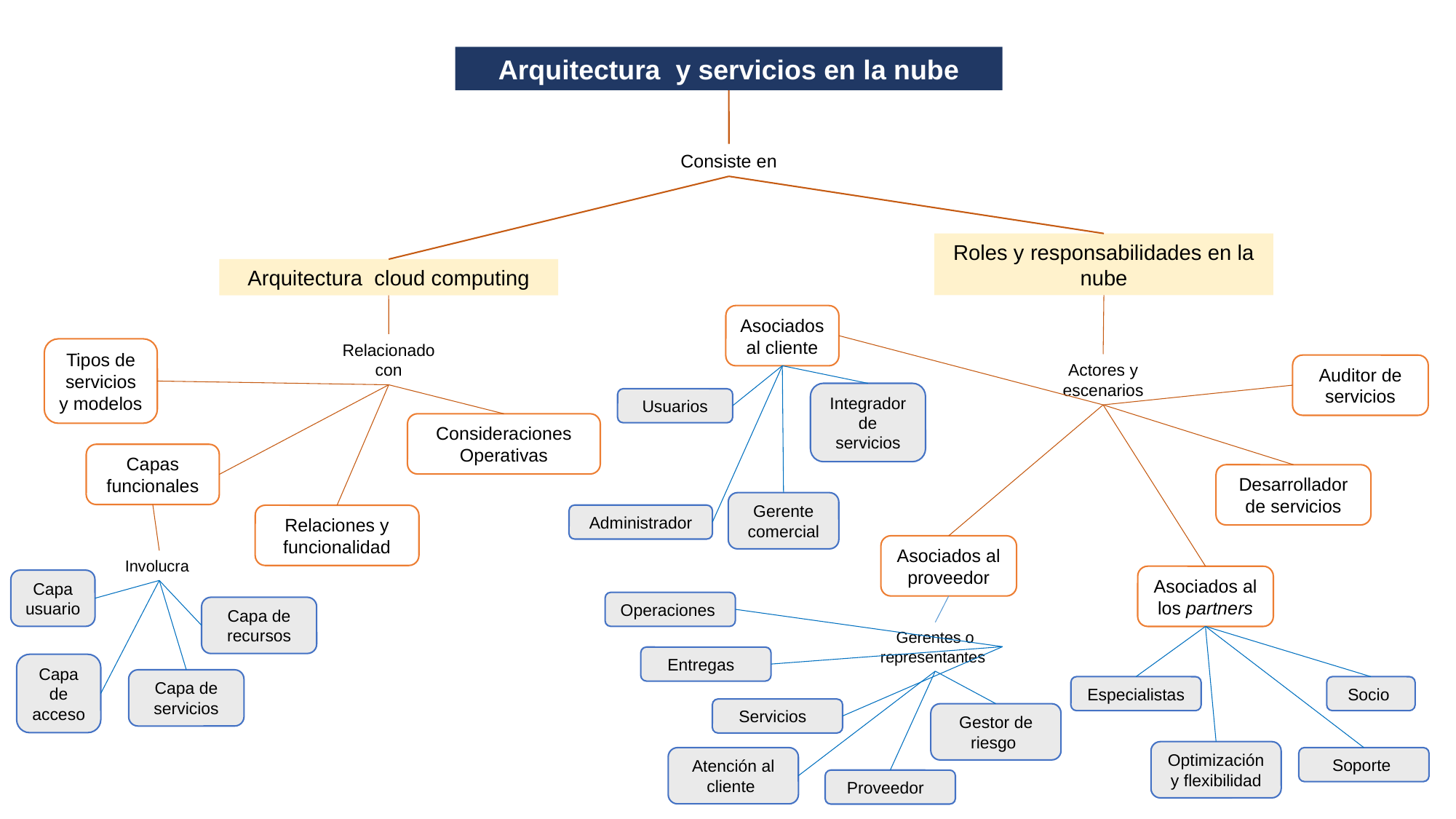

Arquitectura  y servicios en la nube
Consiste en
Roles y responsabilidades en la nube
Arquitectura  cloud computing
Asociados al cliente
Relacionado con
Tipos de servicios y modelos
Actores y escenarios
Auditor de servicios
Integrador de servicios
Usuarios
Consideraciones Operativas
Capas funcionales
Desarrollador de servicios
Gerente comercial
Administrador
Relaciones y funcionalidad
Asociados al proveedor
Involucra
Asociados al los partners
Capa usuario
Operaciones
Capa de recursos
Gerentes o representantes
Entregas
Capa de acceso
Capa de servicios
Especialistas
Socio
Servicios
Gestor de riesgo
Optimización y flexibilidad
Atención al cliente
Soporte
Proveedor